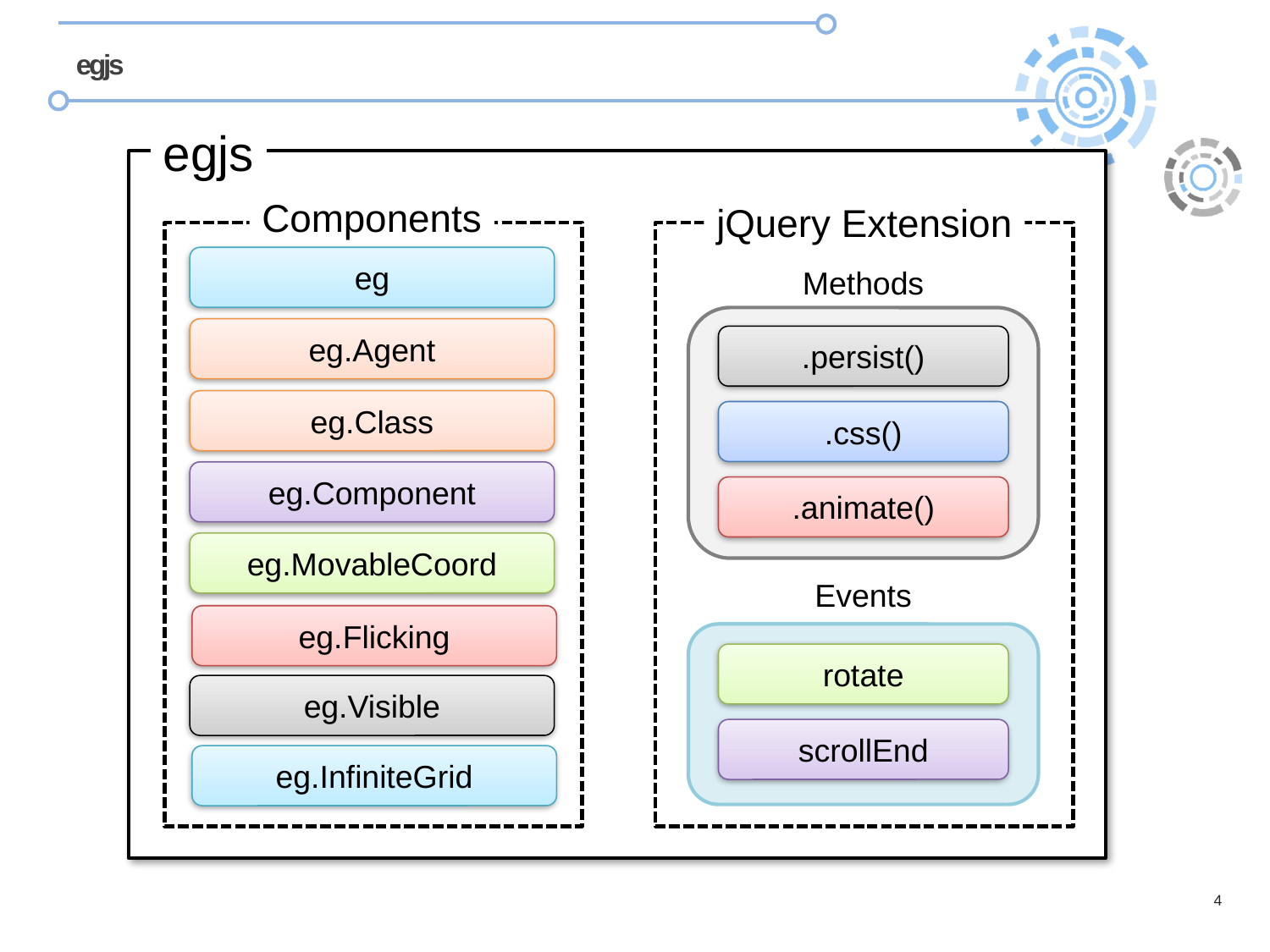

egjs
egjs

Components
jQuery Extension

eg
Methods

eg.Agent
.persist()
eg.Class
.css()
eg.Component
.animate()
eg.MovableCoord
Events
eg.Flicking

rotate
eg.Visible
scrollEnd
eg.InfiniteGrid